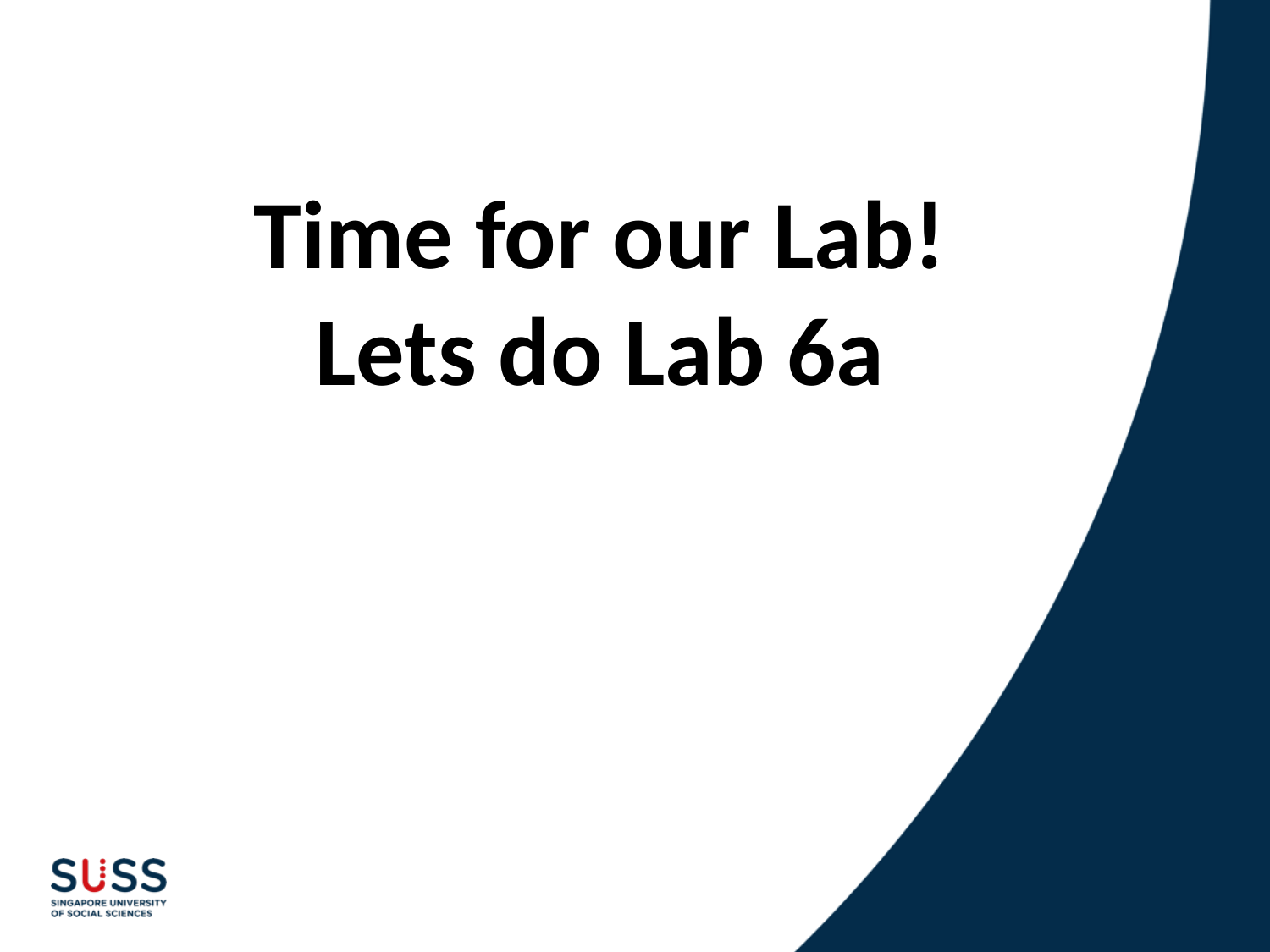

# Time for our Lab! Lets do Lab 6a